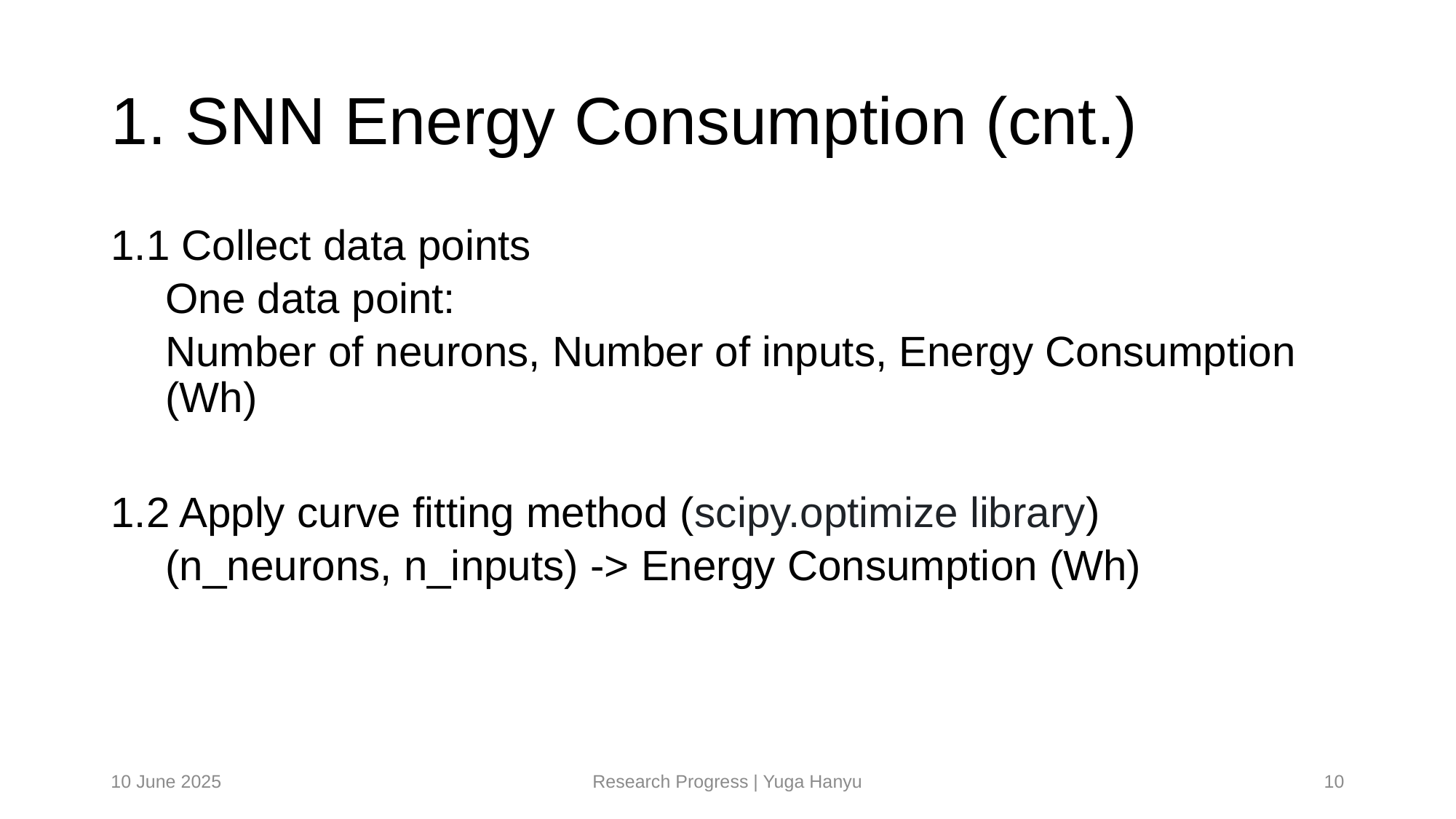

# 1. SNN Energy Consumption (cnt.)
1.1 Collect data points
One data point:
Number of neurons, Number of inputs, Energy Consumption (Wh)

1.2 Apply curve fitting method (scipy.optimize library)
(n_neurons, n_inputs) -> Energy Consumption (Wh)
10 June 2025
Research Progress | Yuga Hanyu
10